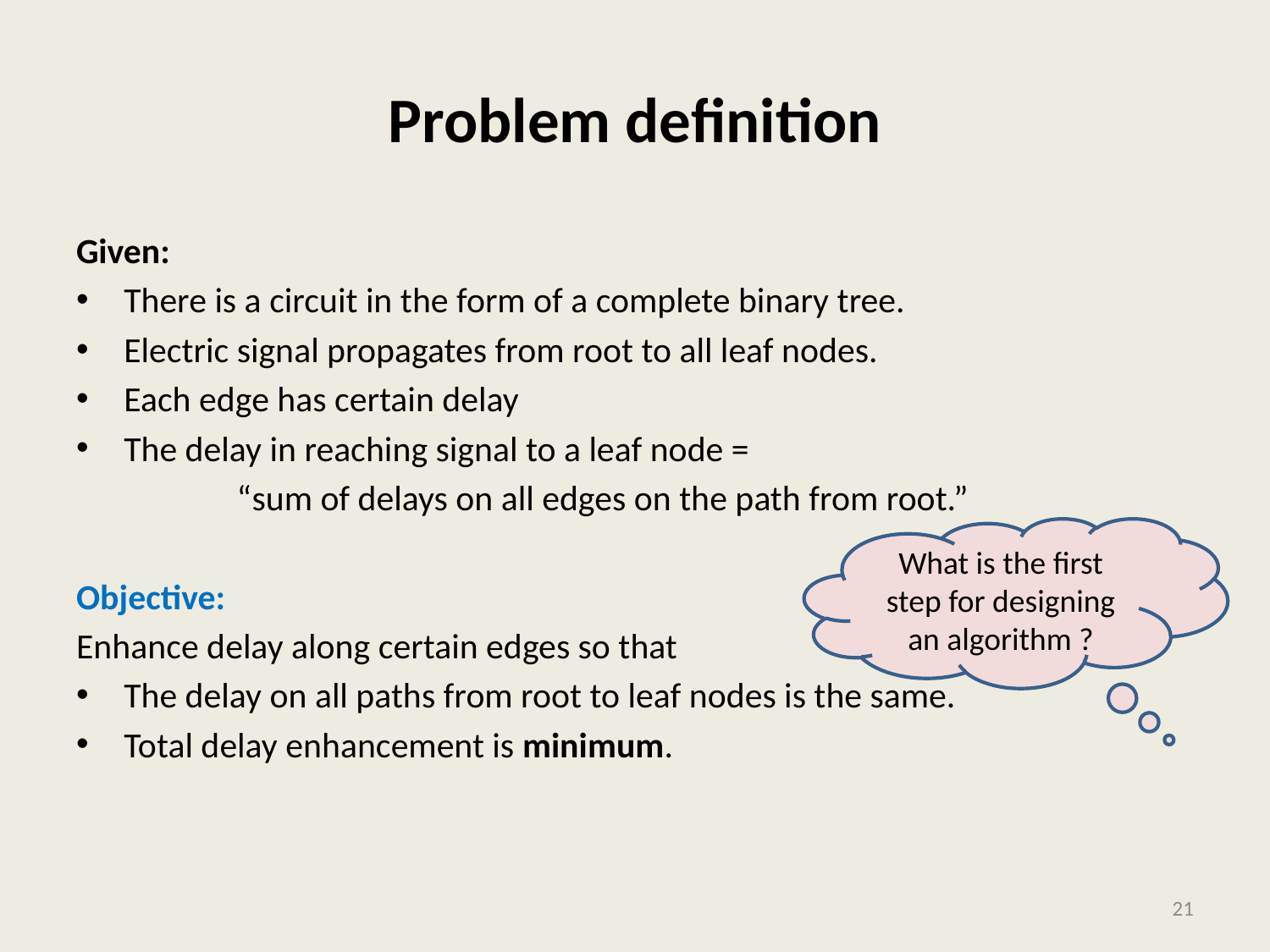

# Problem definition
Given:
There is a circuit in the form of a complete binary tree.
Electric signal propagates from root to all leaf nodes.
Each edge has certain delay
The delay in reaching signal to a leaf node =
                    “sum of delays on all edges on the path from root.”

Objective:
Enhance delay along certain edges so that
The delay on all paths from root to leaf nodes is the same.
Total delay enhancement is minimum.

What is the first step for designing an algorithm ?
21